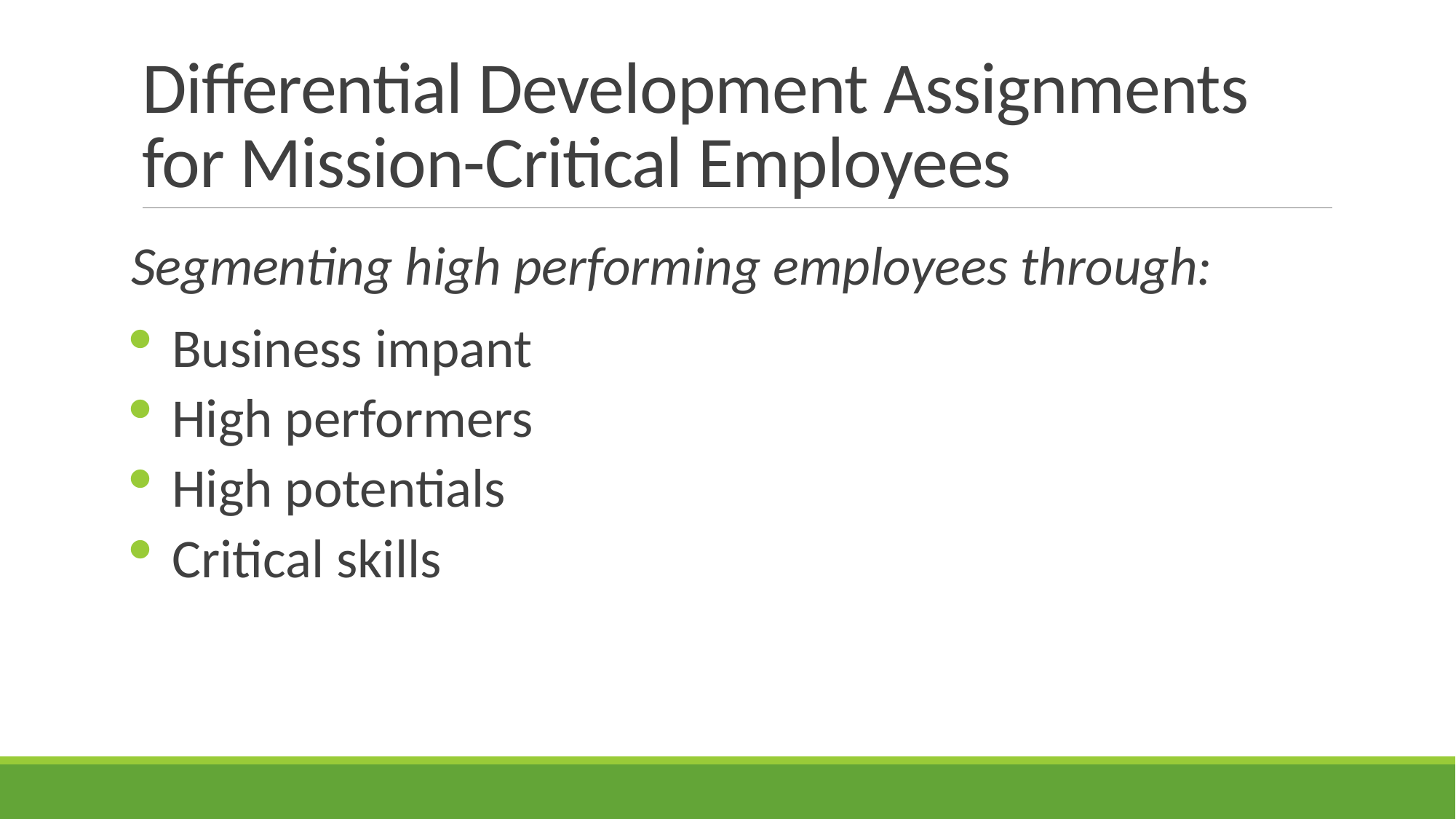

# Differential Development Assignments for Mission-Critical Employees
Segmenting high performing employees through:
Business impant
High performers
High potentials
Critical skills